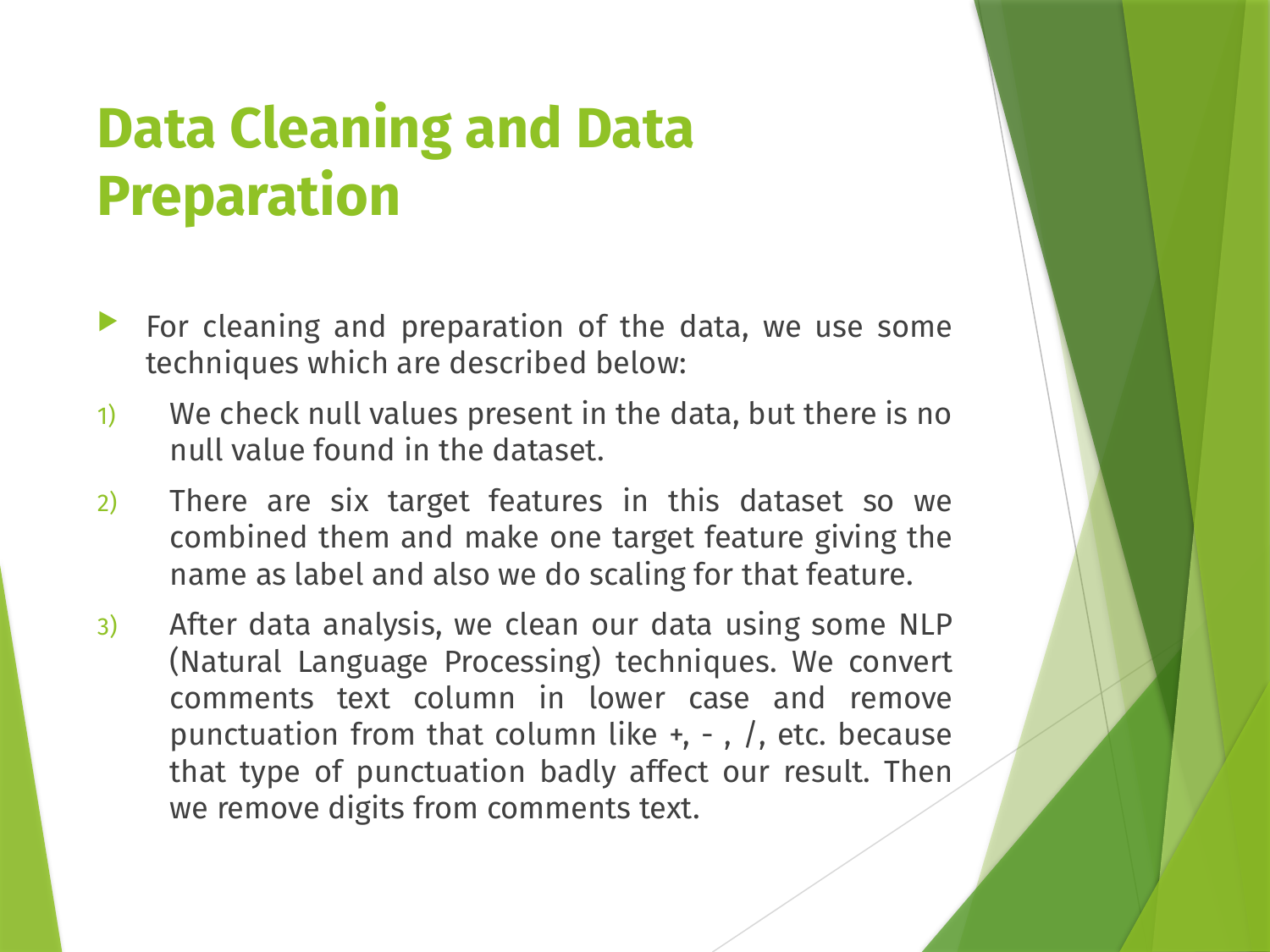

# Data Cleaning and Data Preparation
For cleaning and preparation of the data, we use some techniques which are described below:
We check null values present in the data, but there is no null value found in the dataset.
There are six target features in this dataset so we combined them and make one target feature giving the name as label and also we do scaling for that feature.
After data analysis, we clean our data using some NLP (Natural Language Processing) techniques. We convert comments text column in lower case and remove punctuation from that column like +, - , /, etc. because that type of punctuation badly affect our result. Then we remove digits from comments text.